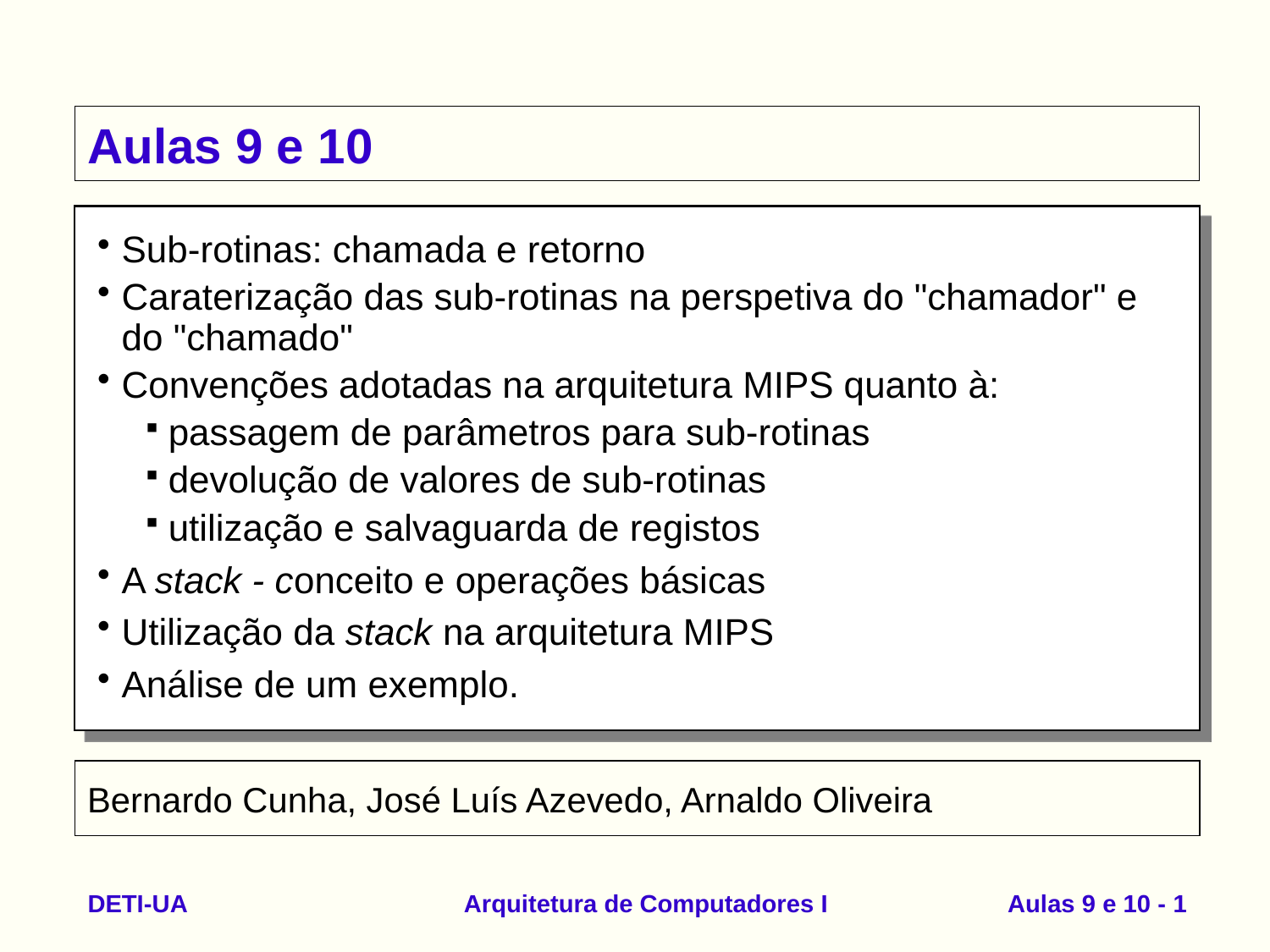

# Aulas 9 e 10
Sub-rotinas: chamada e retorno
Caraterização das sub-rotinas na perspetiva do "chamador" e do "chamado"
Convenções adotadas na arquitetura MIPS quanto à:
passagem de parâmetros para sub-rotinas
devolução de valores de sub-rotinas
utilização e salvaguarda de registos
A stack - conceito e operações básicas
Utilização da stack na arquitetura MIPS
Análise de um exemplo.
DETI-UA
Arquitetura de Computadores I
Aulas 9 e 10 - 1